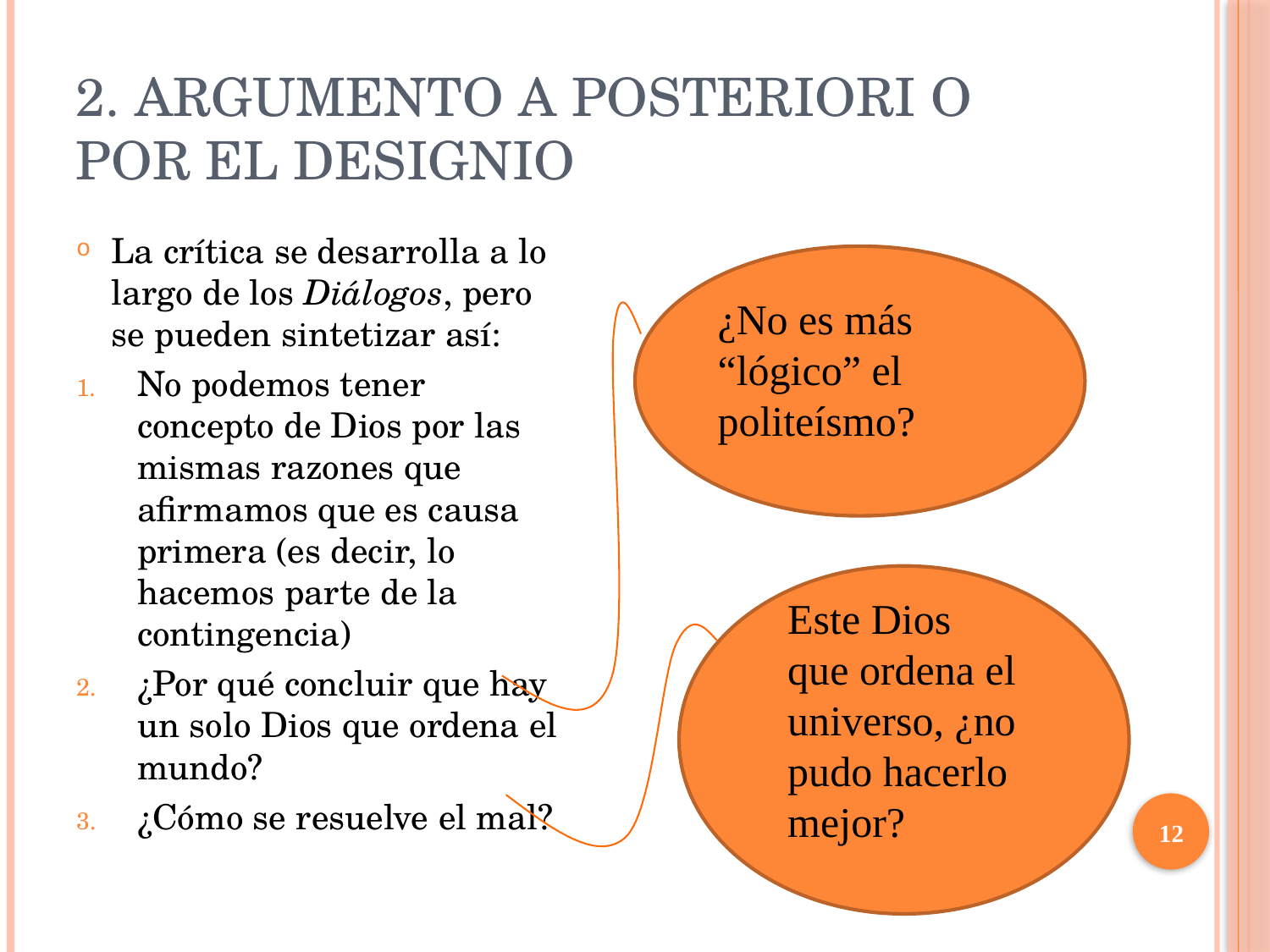

# 2. Argumento a posteriori o por el designio
La crítica se desarrolla a lo largo de los Diálogos, pero se pueden sintetizar así:
No podemos tener concepto de Dios por las mismas razones que afirmamos que es causa primera (es decir, lo hacemos parte de la contingencia)
¿Por qué concluir que hay un solo Dios que ordena el mundo?
¿Cómo se resuelve el mal?

¿No es más “lógico” el politeísmo?

Este Dios  que ordena el universo, ¿no pudo hacerlo mejor?

12